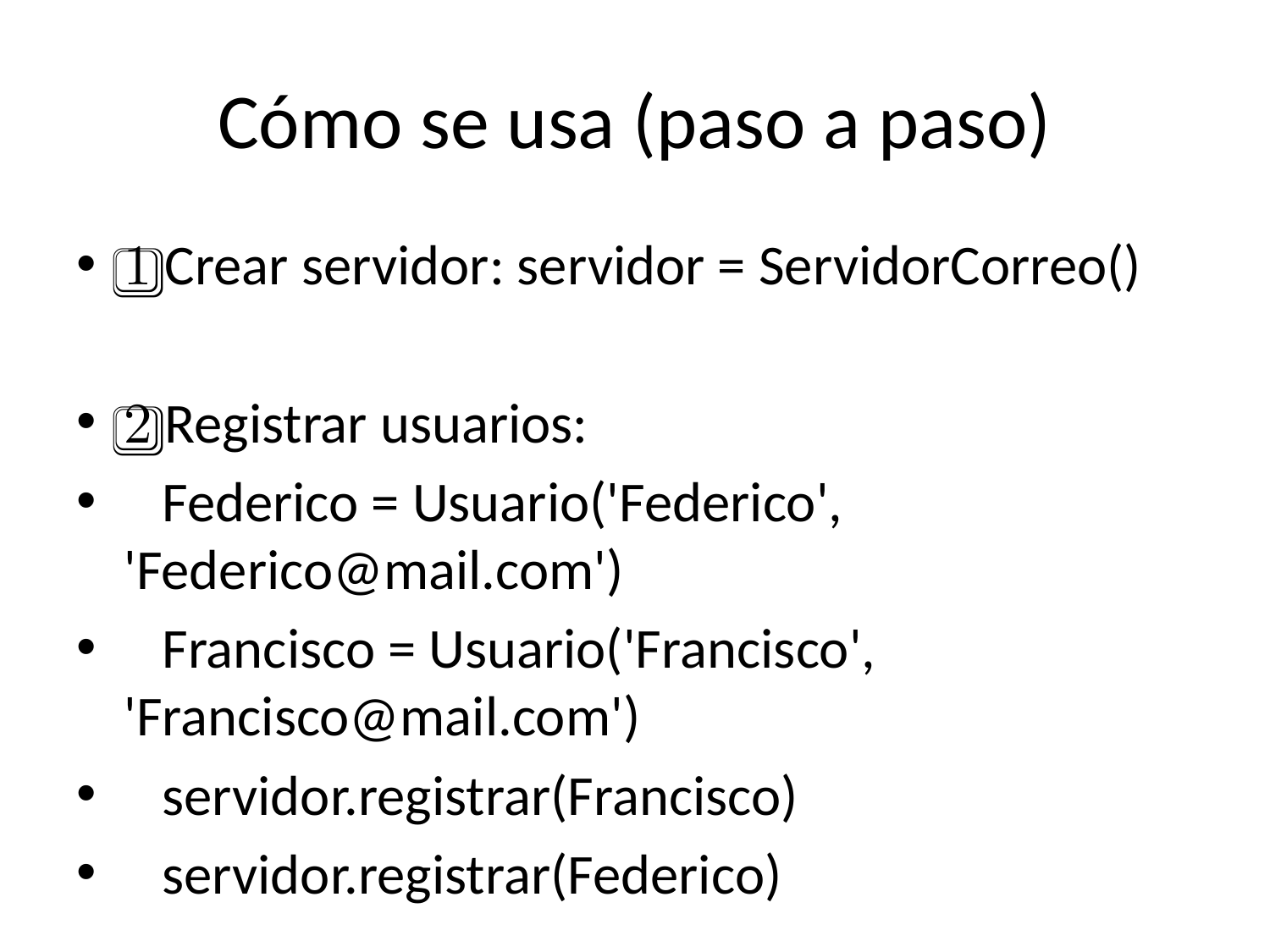

# Cómo se usa (paso a paso)
1️⃣ Crear servidor: servidor = ServidorCorreo()

2️⃣ Registrar usuarios:
   Federico = Usuario('Federico', 'Federico@mail.com')
   Francisco = Usuario('Francisco', 'Francisco@mail.com')
   servidor.registrar(Francisco)
   servidor.registrar(Federico)

3️⃣ Crear mensaje:
   mensaje1 = Mensaje('Francisco@mail.com', 'Federico@mail.com', '¡Hola!', '¿Todo bien?')

4️⃣ Enviar mensaje:
   Francisco.enviar(mensaje1, Federico)